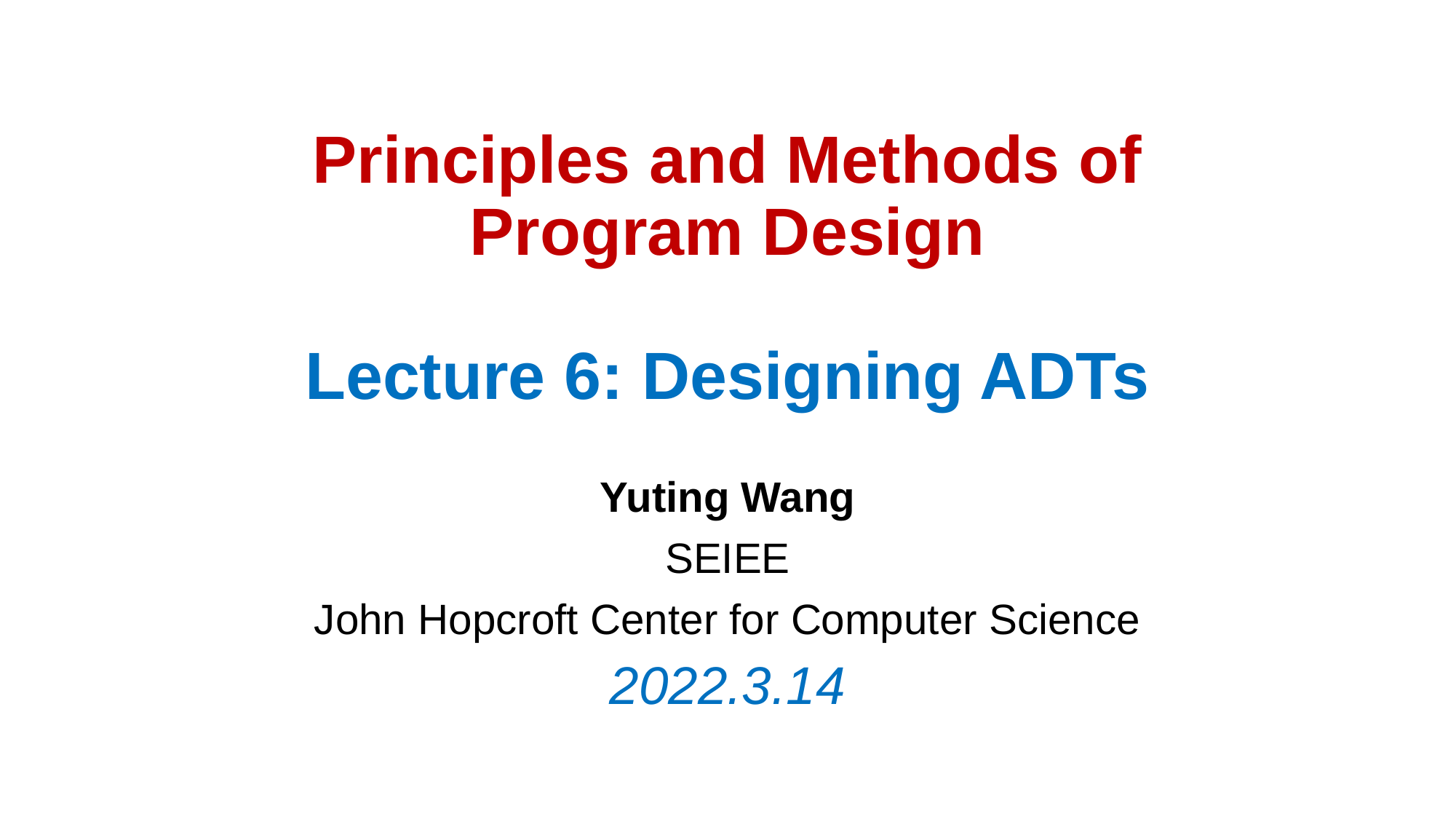

# Principles and Methods of Program Design Lecture 6: Designing ADTs
Yuting Wang
SEIEE
John Hopcroft Center for Computer Science
2022.3.14